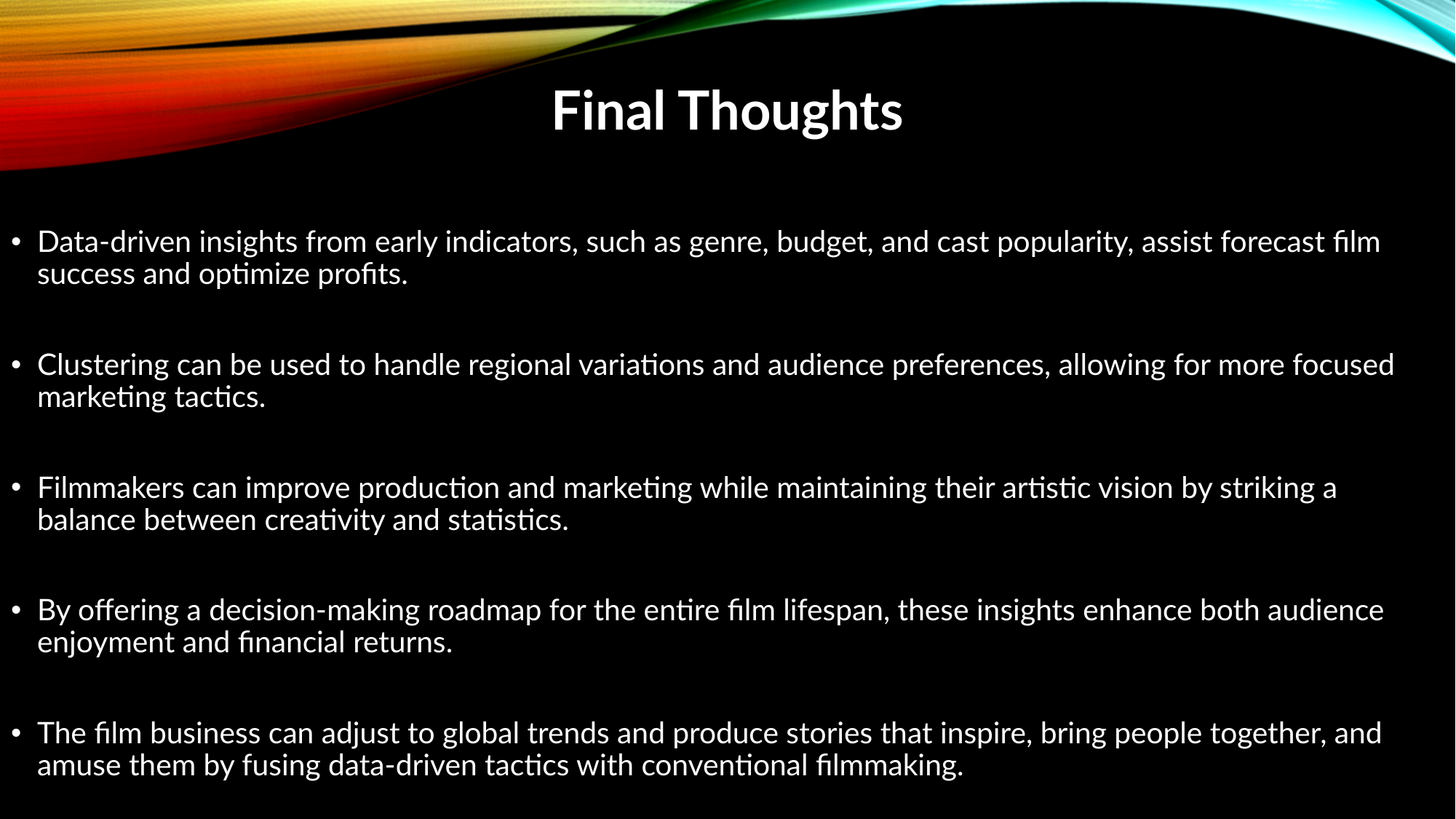

Final Thoughts

Data-driven insights from early indicators, such as genre, budget, and cast popularity, assist forecast film success and optimize profits.

Clustering can be used to handle regional variations and audience preferences, allowing for more focused marketing tactics.

Filmmakers can improve production and marketing while maintaining their artistic vision by striking a balance between creativity and statistics.

By offering a decision-making roadmap for the entire film lifespan, these insights enhance both audience enjoyment and financial returns.

The film business can adjust to global trends and produce stories that inspire, bring people together, and amuse them by fusing data-driven tactics with conventional filmmaking.